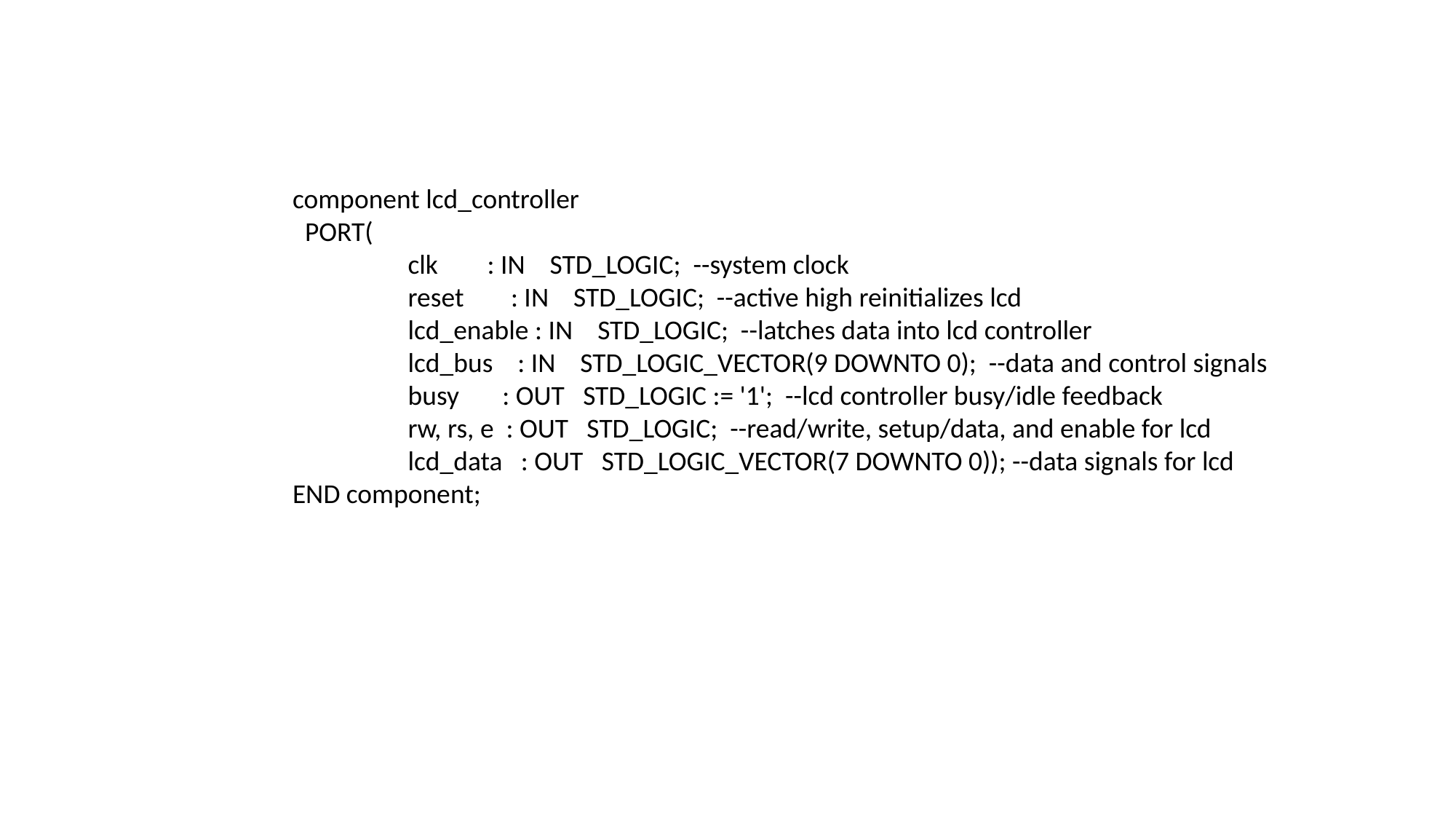

component lcd_controller
	  PORT(
		 clk        : IN    STD_LOGIC;  --system clock
		 reset    	: IN    STD_LOGIC;  --active high reinitializes lcd
		 lcd_enable : IN    STD_LOGIC;  --latches data into lcd controller
		 lcd_bus    : IN    STD_LOGIC_VECTOR(9 DOWNTO 0);  --data and control signals
		 busy       : OUT   STD_LOGIC := '1';  --lcd controller busy/idle feedback
		 rw, rs, e  : OUT   STD_LOGIC;  --read/write, setup/data, and enable for lcd
		 lcd_data   : OUT   STD_LOGIC_VECTOR(7 DOWNTO 0)); --data signals for lcd
	END component;